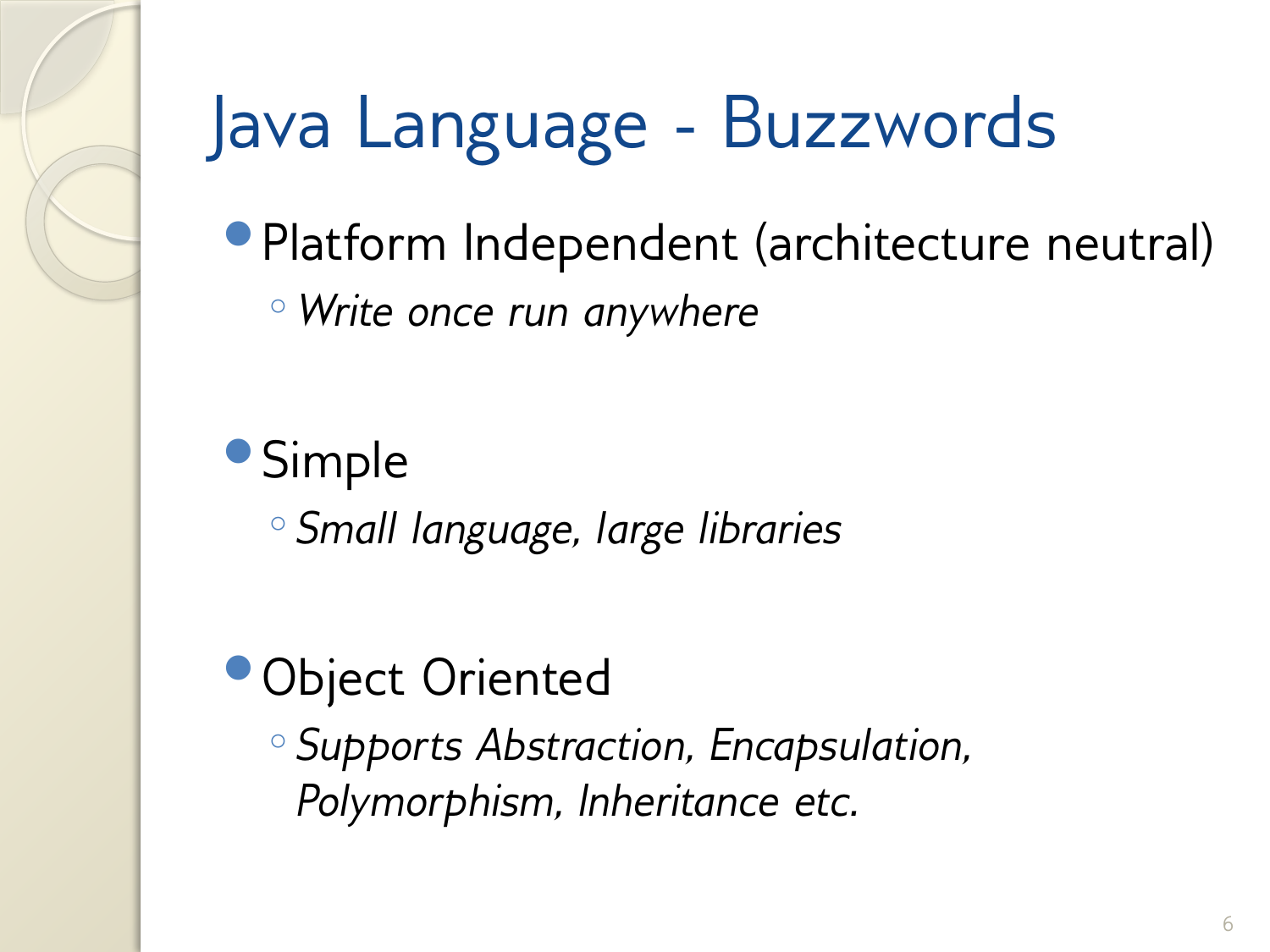

# Java Language - Buzzwords
Platform Independent (architecture neutral)
Write once run anywhere

Simple
Small language, large libraries

Object Oriented
Supports Abstraction, Encapsulation, Polymorphism, Inheritance etc.
6